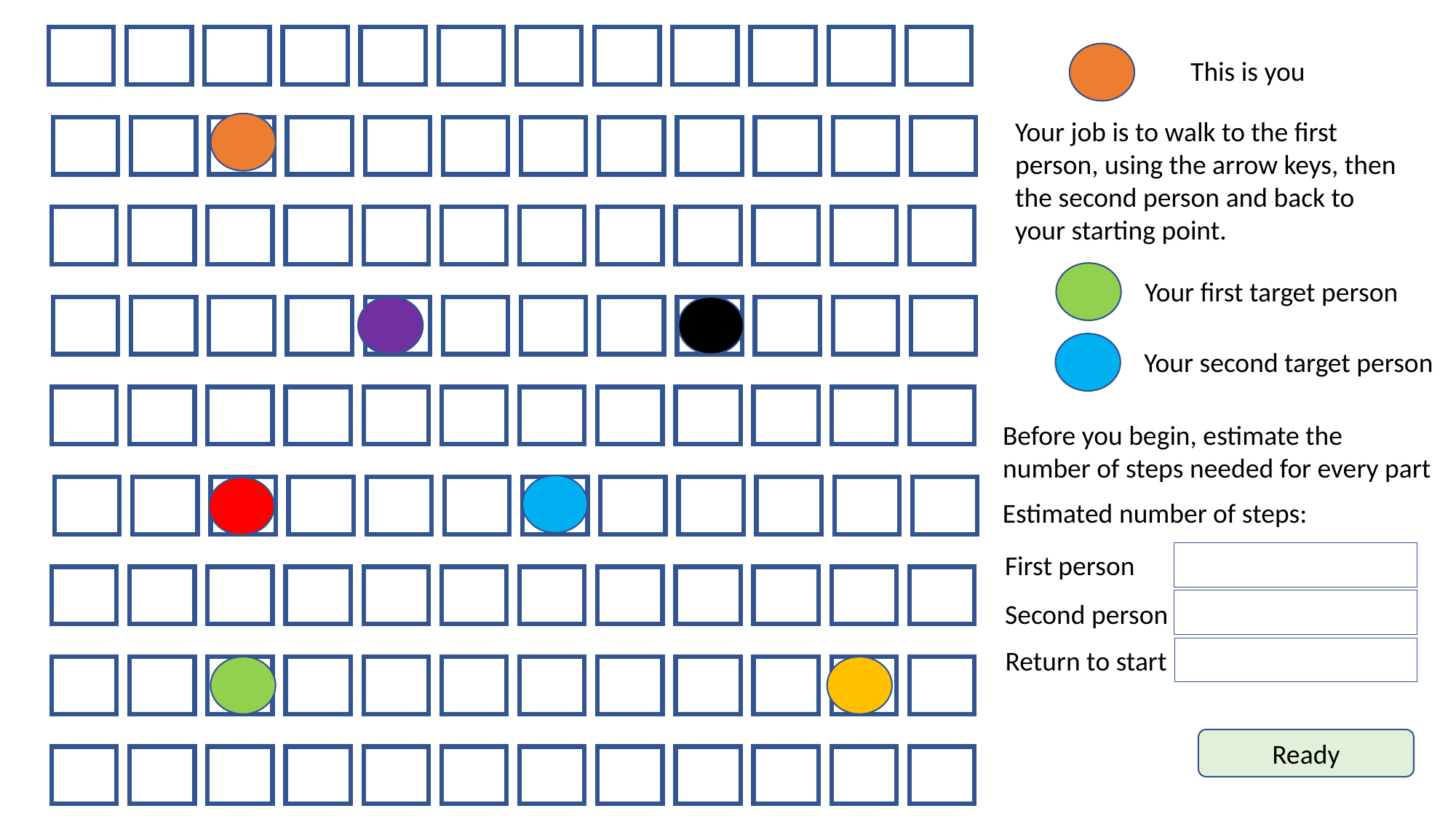

This is you
Your job is to walk to the first person, using the arrow keys, then the second person and back to your starting point.

Your first target person

Your second target person

Before you begin, estimate the number of steps needed for every part

Estimated number of steps:
First person

Second person
Return to start

Ready